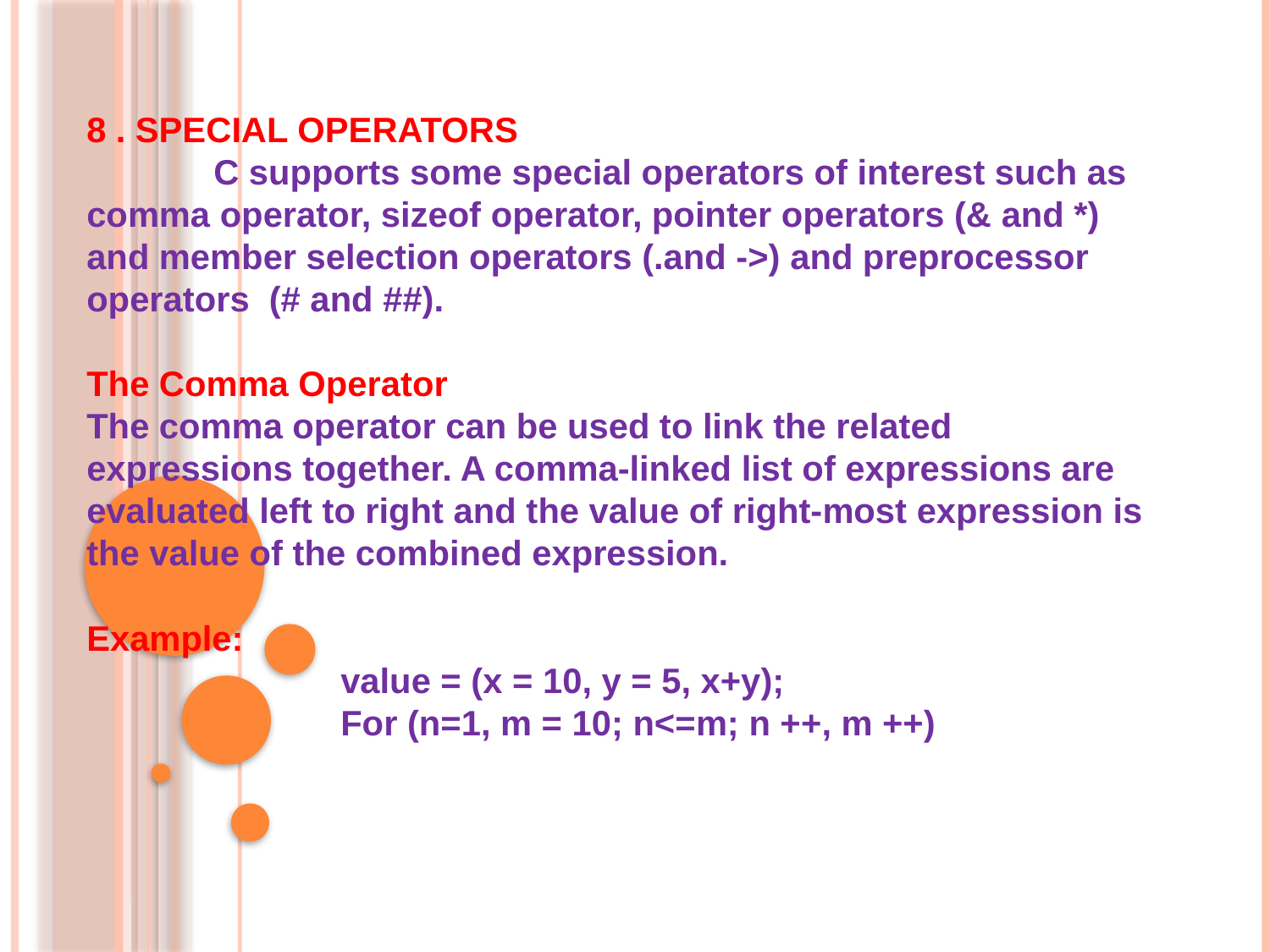

# 8 . SPECIAL OPERATORS C supports some special operators of interest such as comma operator, sizeof operator, pointer operators (& and *) and member selection operators (.and ->) and preprocessor operators  (# and ##). The Comma Operator The comma operator can be used to link the related expressions together. A comma-linked list of expressions are evaluated left to right and the value of right-most expression is the value of the combined expression. Example: value = (x = 10, y = 5, x+y); For (n=1, m = 10; n<=m; n ++, m ++)